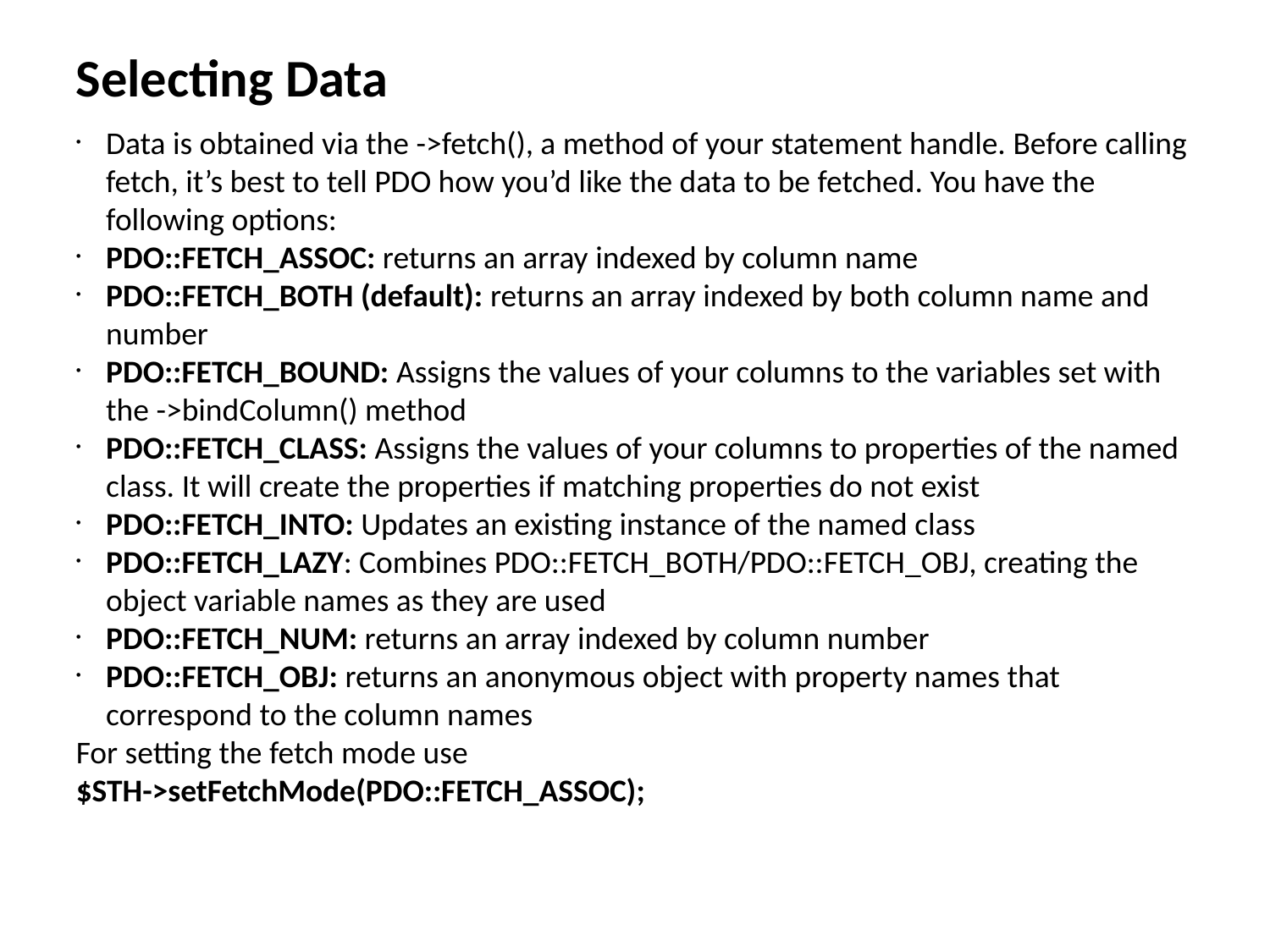

Selecting Data

Data is obtained via the ->fetch(), a method of your statement handle. Before calling fetch, it’s best to tell PDO how you’d like the data to be fetched. You have the following options:
PDO::FETCH_ASSOC: returns an array indexed by column name
PDO::FETCH_BOTH (default): returns an array indexed by both column name and number
PDO::FETCH_BOUND: Assigns the values of your columns to the variables set with the ->bindColumn() method
PDO::FETCH_CLASS: Assigns the values of your columns to properties of the named class. It will create the properties if matching properties do not exist
PDO::FETCH_INTO: Updates an existing instance of the named class
PDO::FETCH_LAZY: Combines PDO::FETCH_BOTH/PDO::FETCH_OBJ, creating the object variable names as they are used
PDO::FETCH_NUM: returns an array indexed by column number
PDO::FETCH_OBJ: returns an anonymous object with property names that correspond to the column names
For setting the fetch mode use
$STH->setFetchMode(PDO::FETCH_ASSOC);